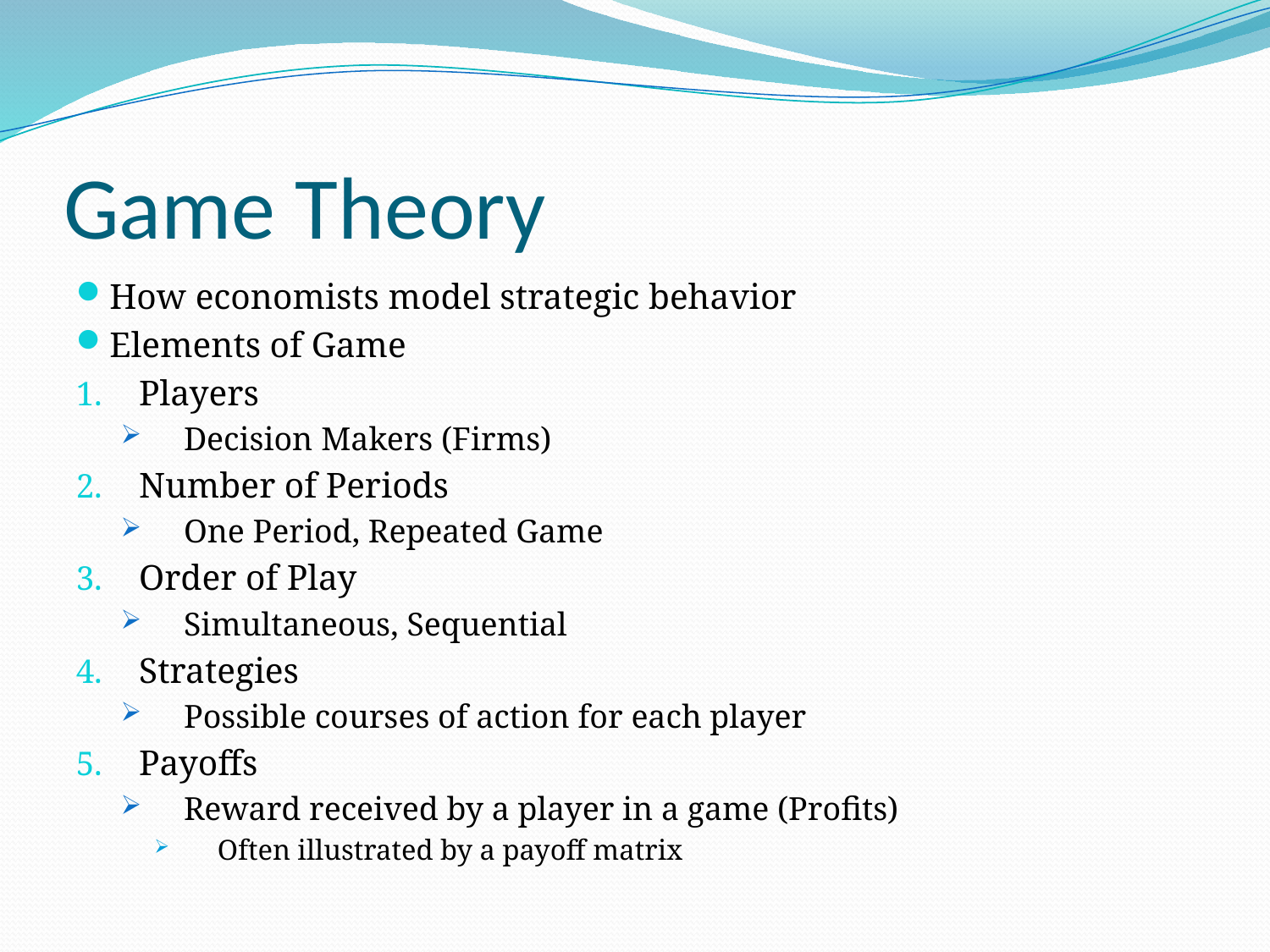

# Game Theory
How economists model strategic behavior
Elements of Game
Players
Decision Makers (Firms)
Number of Periods
One Period, Repeated Game
Order of Play
Simultaneous, Sequential
Strategies
Possible courses of action for each player
Payoffs
Reward received by a player in a game (Profits)
Often illustrated by a payoff matrix